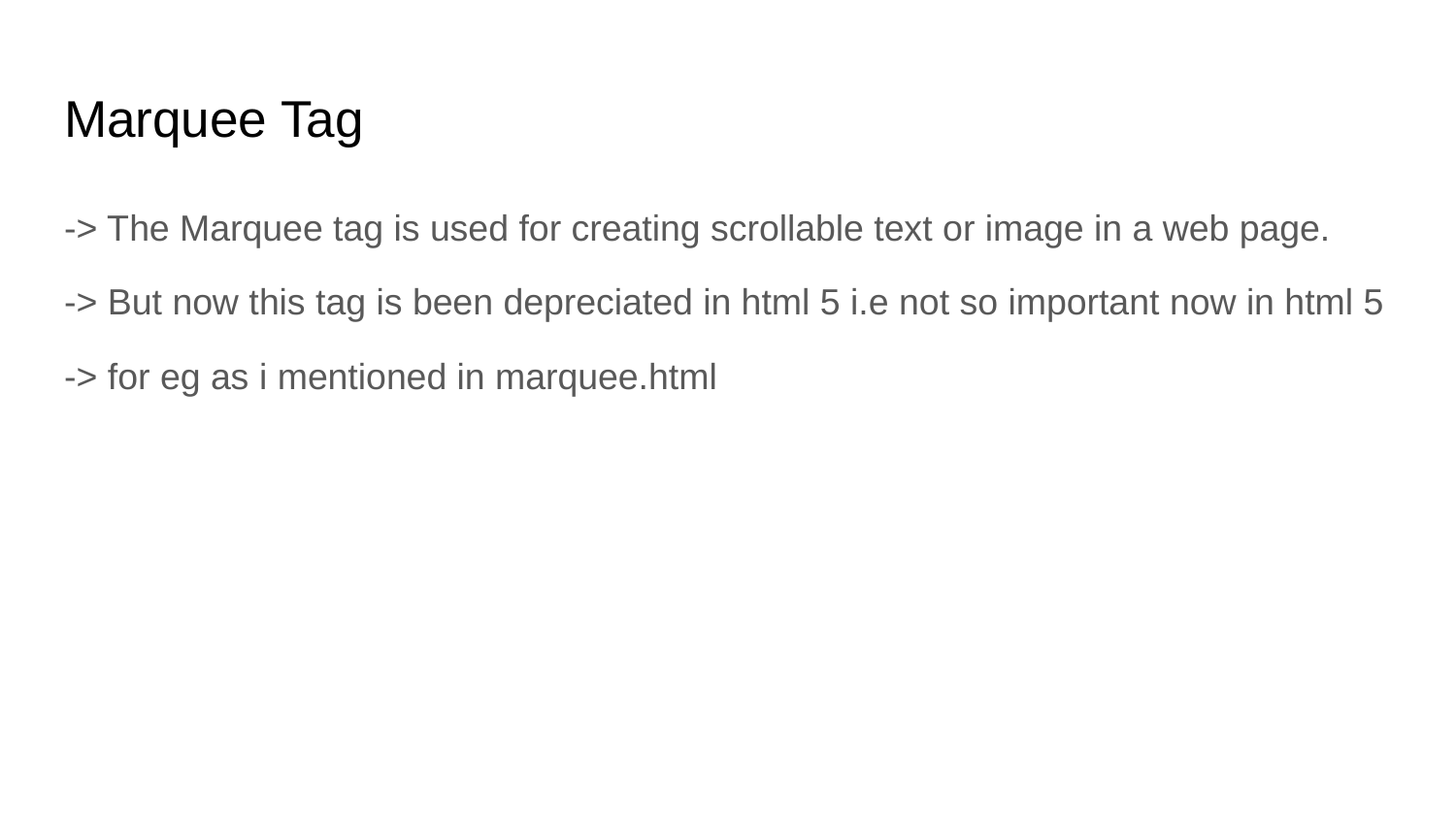

# Marquee Tag
-> The Marquee tag is used for creating scrollable text or image in a web page.
-> But now this tag is been depreciated in html 5 i.e not so important now in html 5
-> for eg as i mentioned in marquee.html